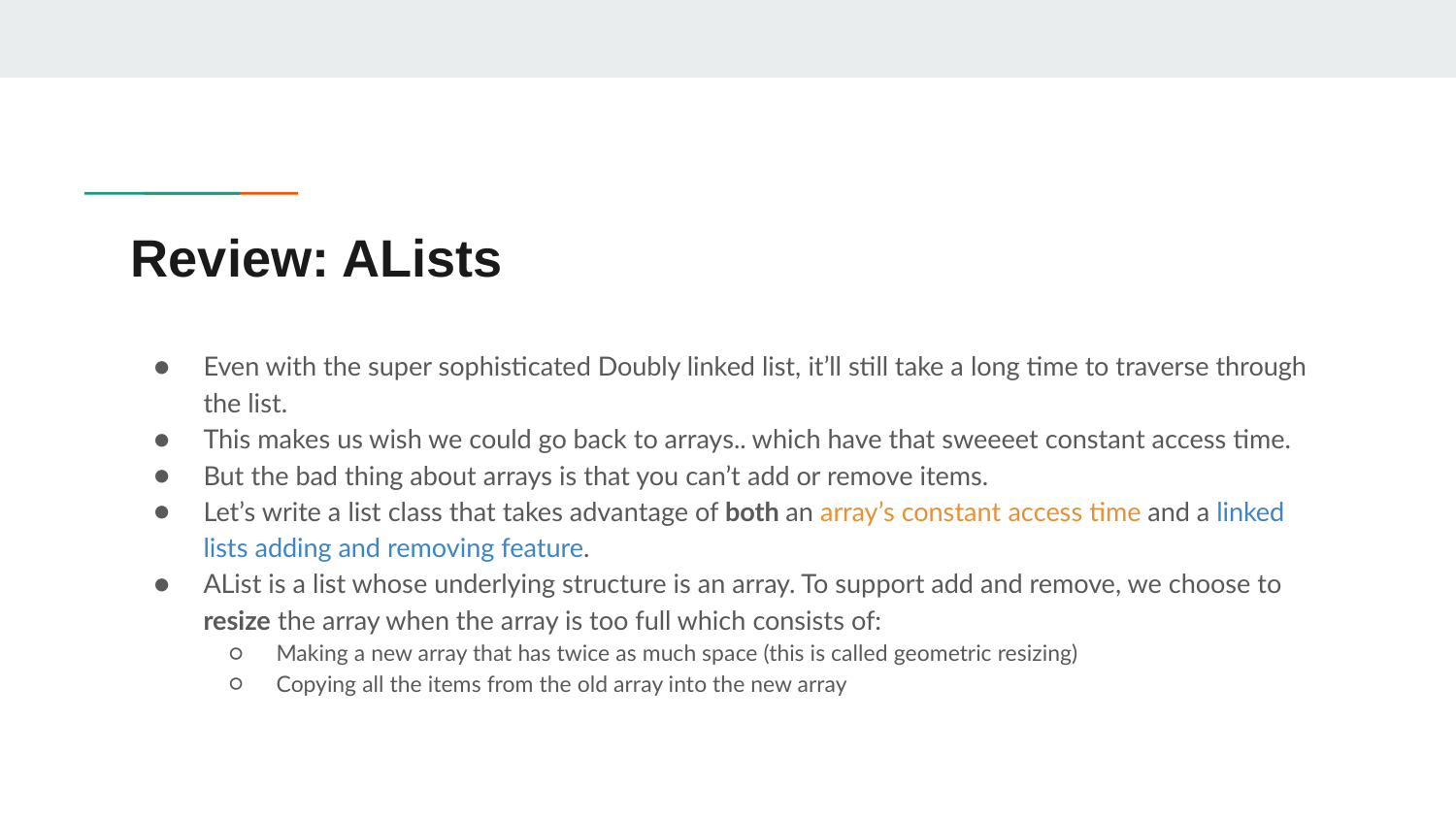

# Review: ALists
Even with the super sophisticated Doubly linked list, it’ll still take a long time to traverse through the list.
This makes us wish we could go back to arrays.. which have that sweeeet constant access time.
But the bad thing about arrays is that you can’t add or remove items.
Let’s write a list class that takes advantage of both an array’s constant access time and a linked lists adding and removing feature.
AList is a list whose underlying structure is an array. To support add and remove, we choose to resize the array when the array is too full which consists of:
Making a new array that has twice as much space (this is called geometric resizing)
Copying all the items from the old array into the new array